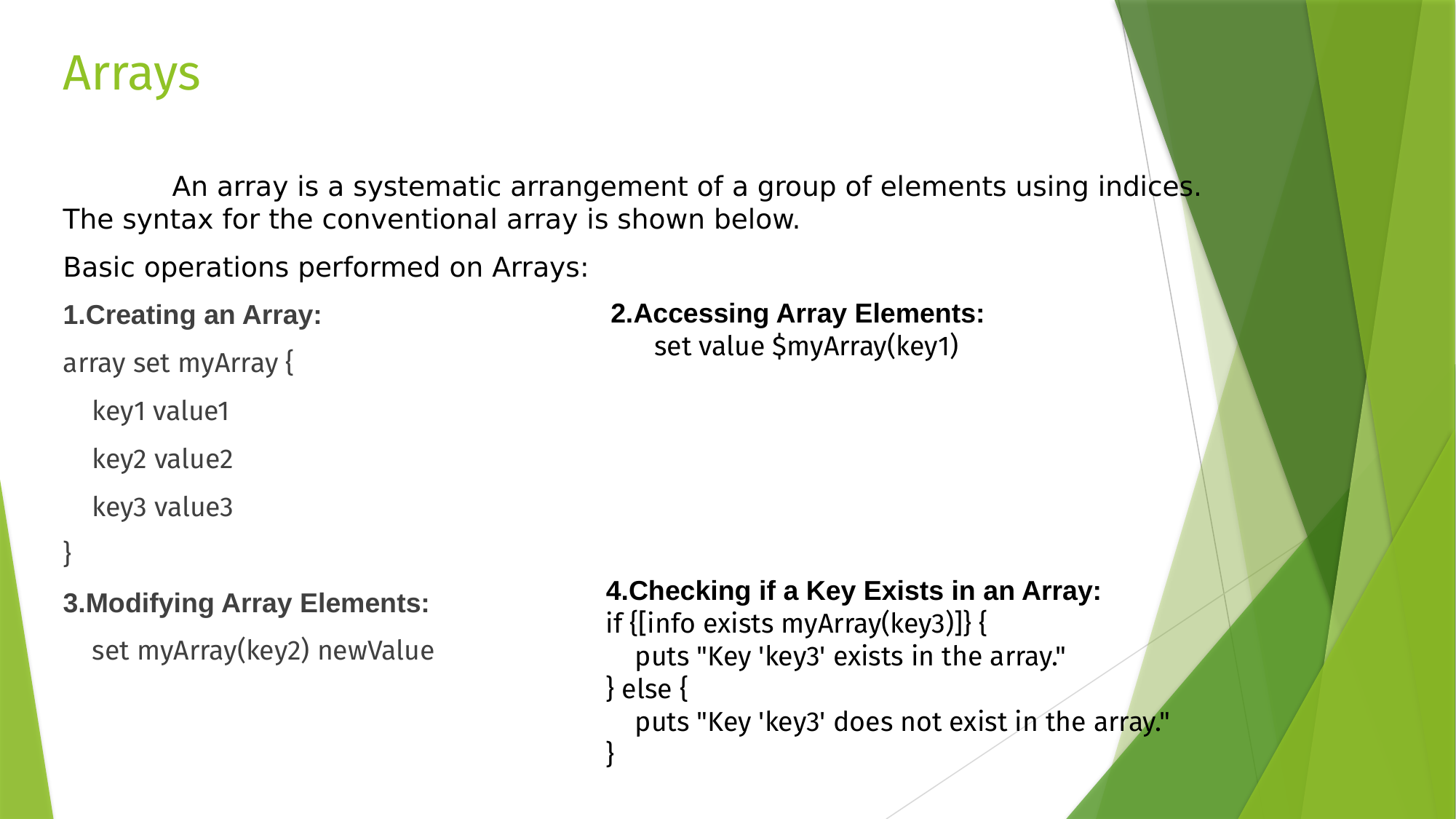

# Arrays
	An array is a systematic arrangement of a group of elements using indices. The syntax for the conventional array is shown below.
Basic operations performed on Arrays:
1.Creating an Array:
array set myArray {
    key1 value1
    key2 value2
    key3 value3
}
3.Modifying Array Elements:
    set myArray(key2) newValue

2.Accessing Array Elements:
      set value $myArray(key1)

4.Checking if a Key Exists in an Array:
if {[info exists myArray(key3)]} {
    puts "Key 'key3' exists in the array."
} else {
    puts "Key 'key3' does not exist in the array."
}